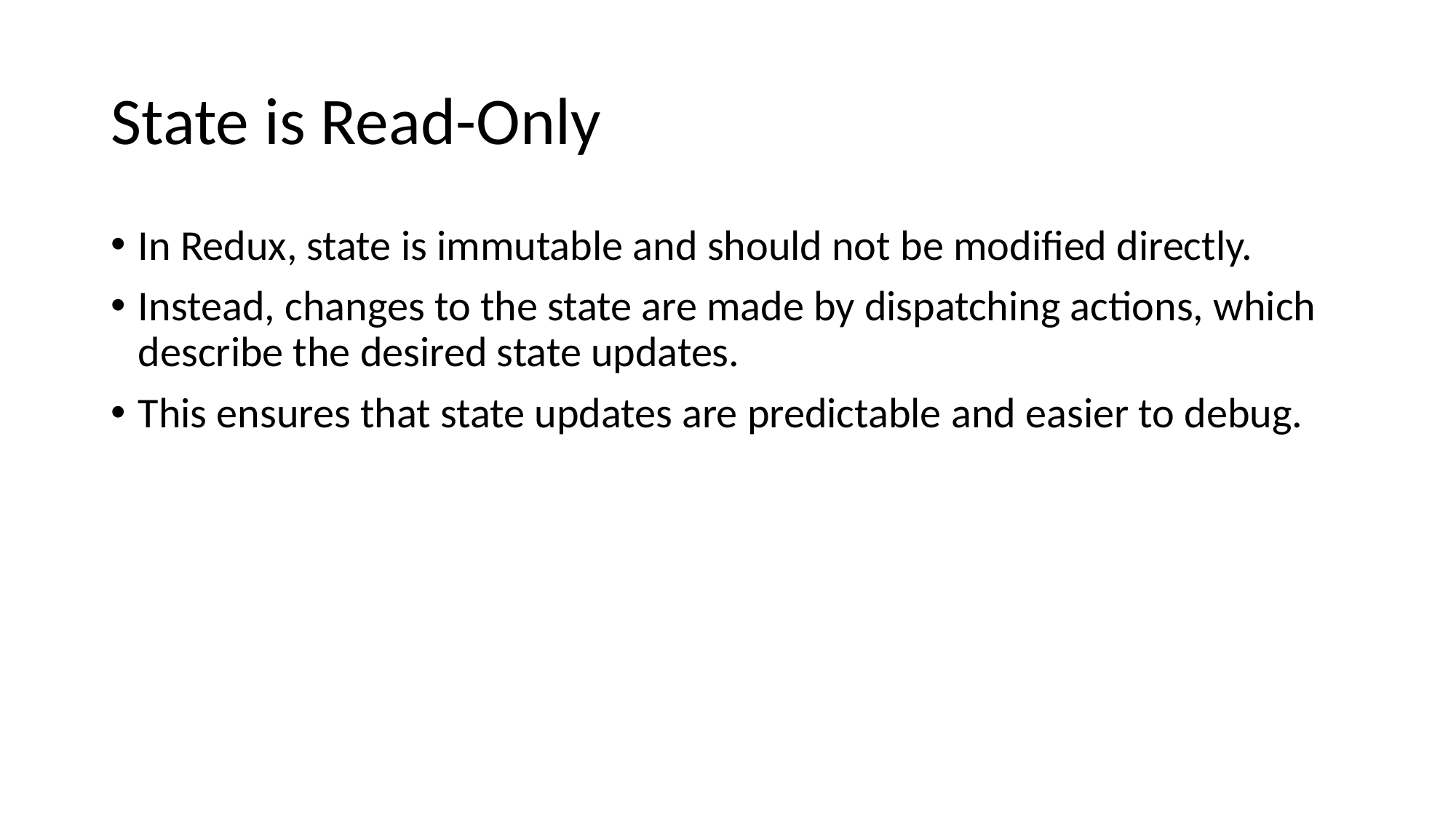

# State is Read-Only
In Redux, state is immutable and should not be modified directly.
Instead, changes to the state are made by dispatching actions, which describe the desired state updates.
This ensures that state updates are predictable and easier to debug.